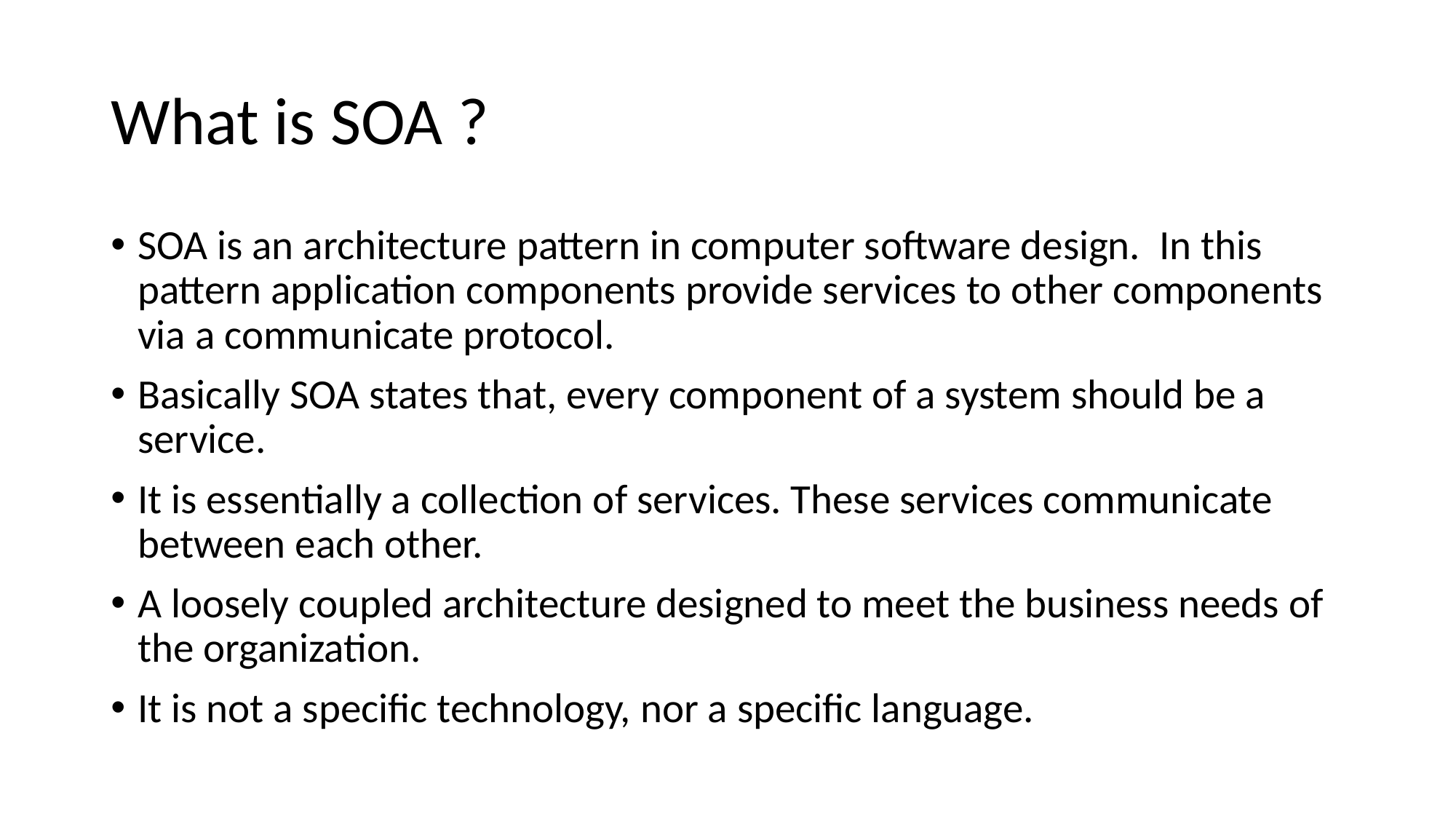

# What is SOA ?
SOA is an architecture pattern in computer software design.  In this pattern application components provide services to other components via a communicate protocol.
Basically SOA states that, every component of a system should be a service.
It is essentially a collection of services. These services communicate between each other.
A loosely coupled architecture designed to meet the business needs of the organization.
It is not a specific technology, nor a specific language.